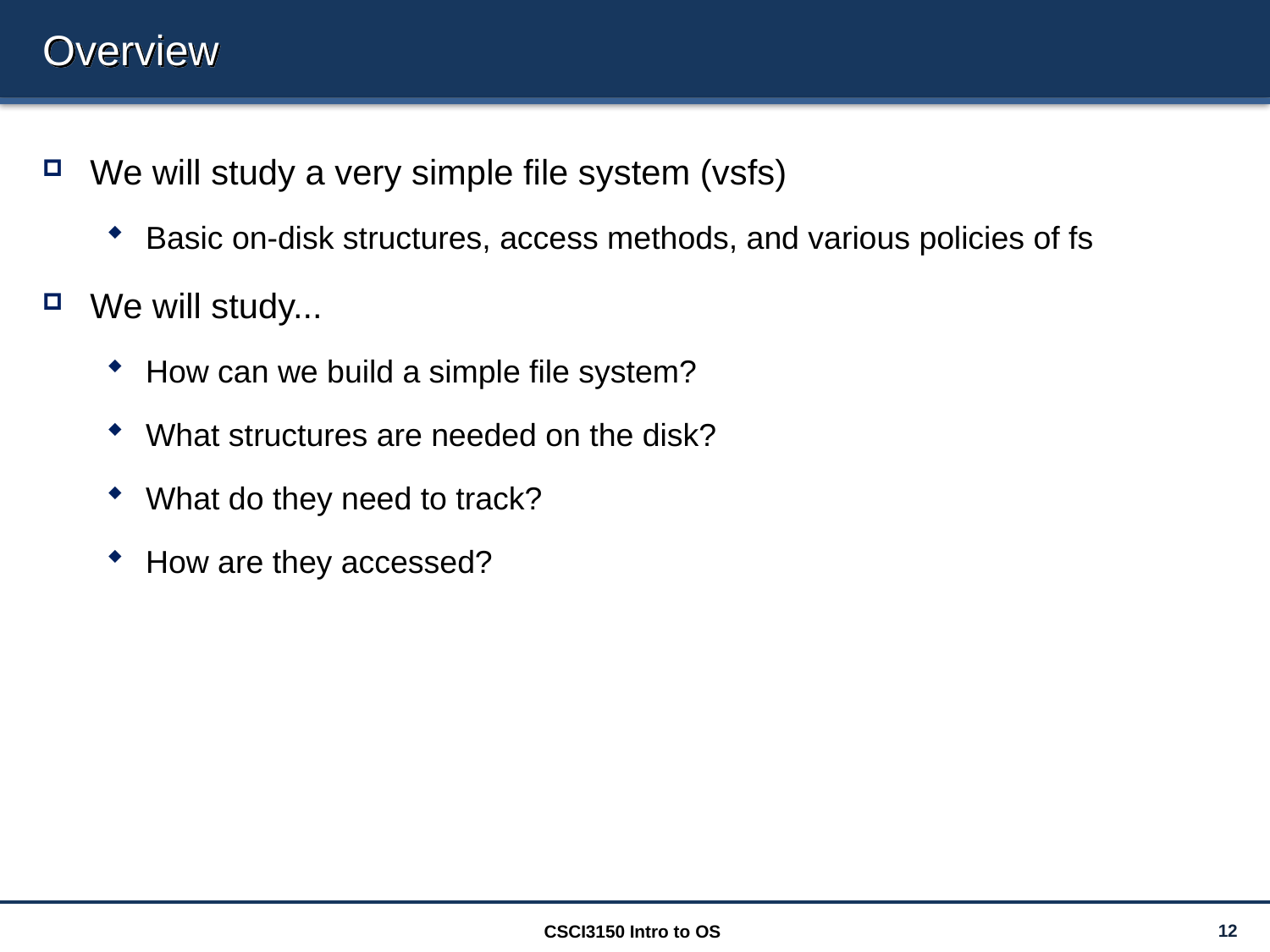

# Overview
We will study a very simple file system (vsfs)
Basic on-disk structures, access methods, and various policies of fs
We will study...
How can we build a simple file system?
What structures are needed on the disk?
What do they need to track?
How are they accessed?
CSCI3150 Intro to OS
12